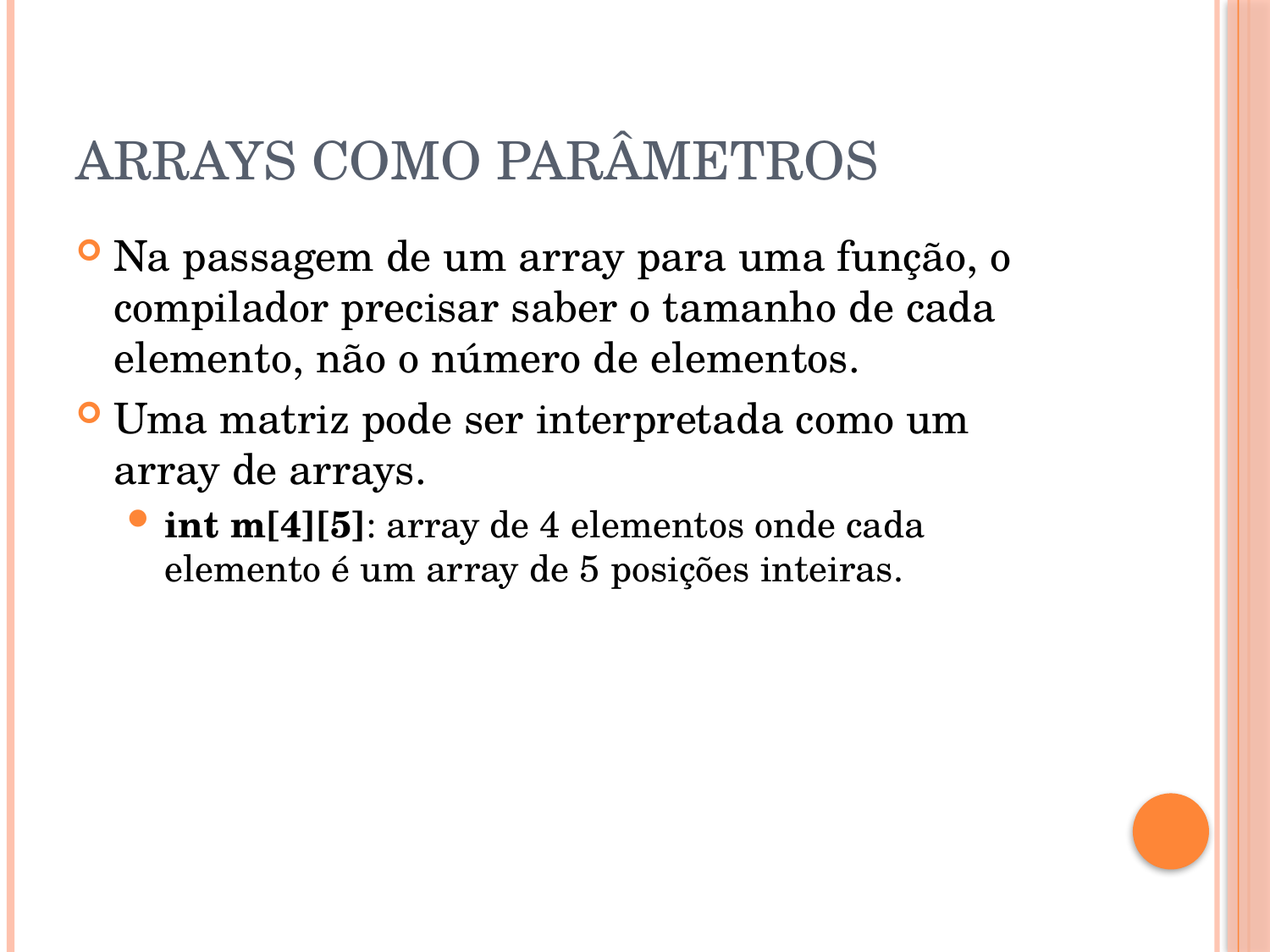

# Arrays como parâmetros
Na passagem de um array para uma função, o compilador precisar saber o tamanho de cada elemento, não o número de elementos.
Uma matriz pode ser interpretada como um array de arrays.
int m[4][5]: array de 4 elementos onde cada elemento é um array de 5 posições inteiras.